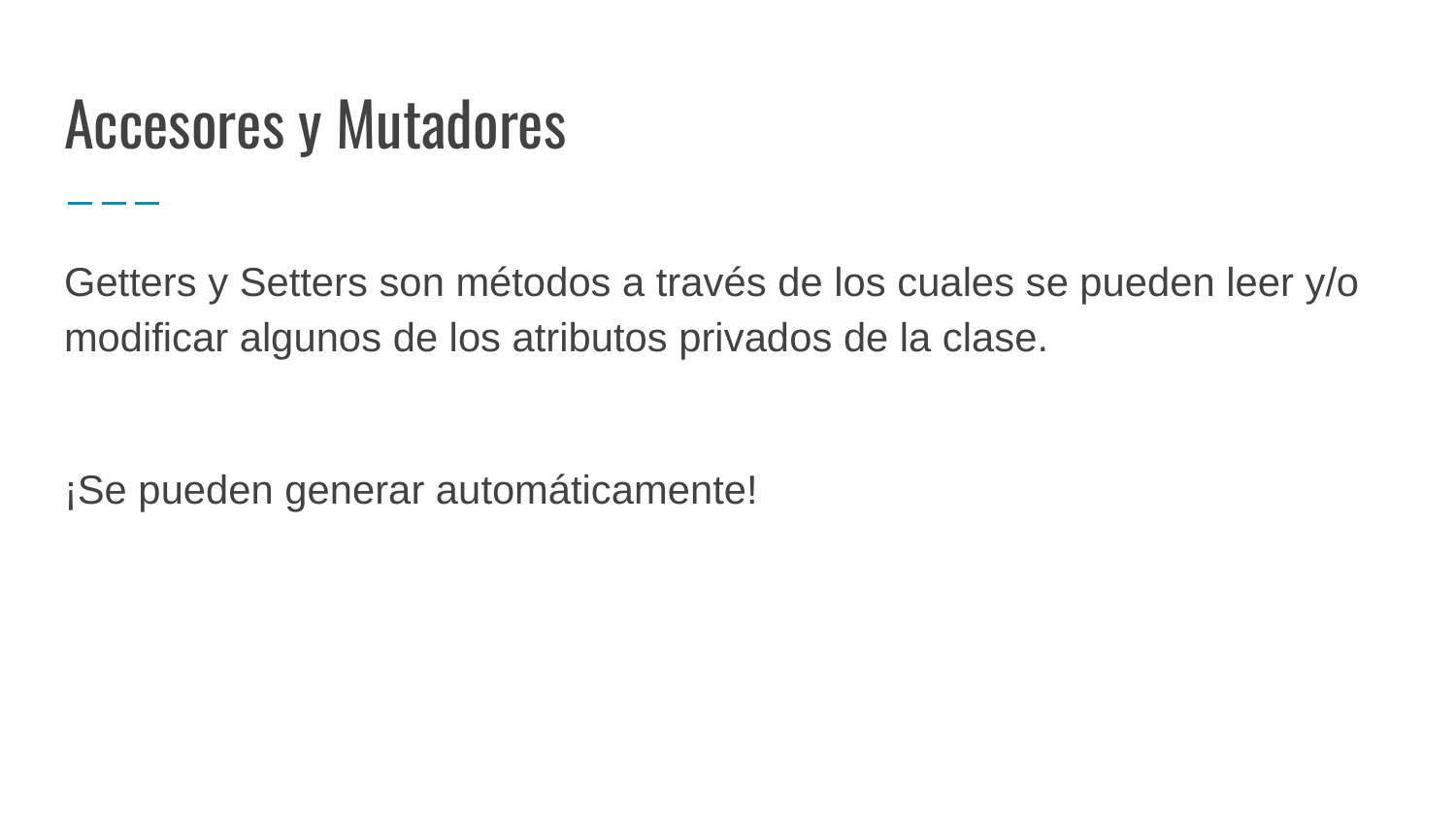

# Accesores y Mutadores
Getters y Setters son métodos a través de los cuales se pueden leer y/o modificar algunos de los atributos privados de la clase.

¡Se pueden generar automáticamente!